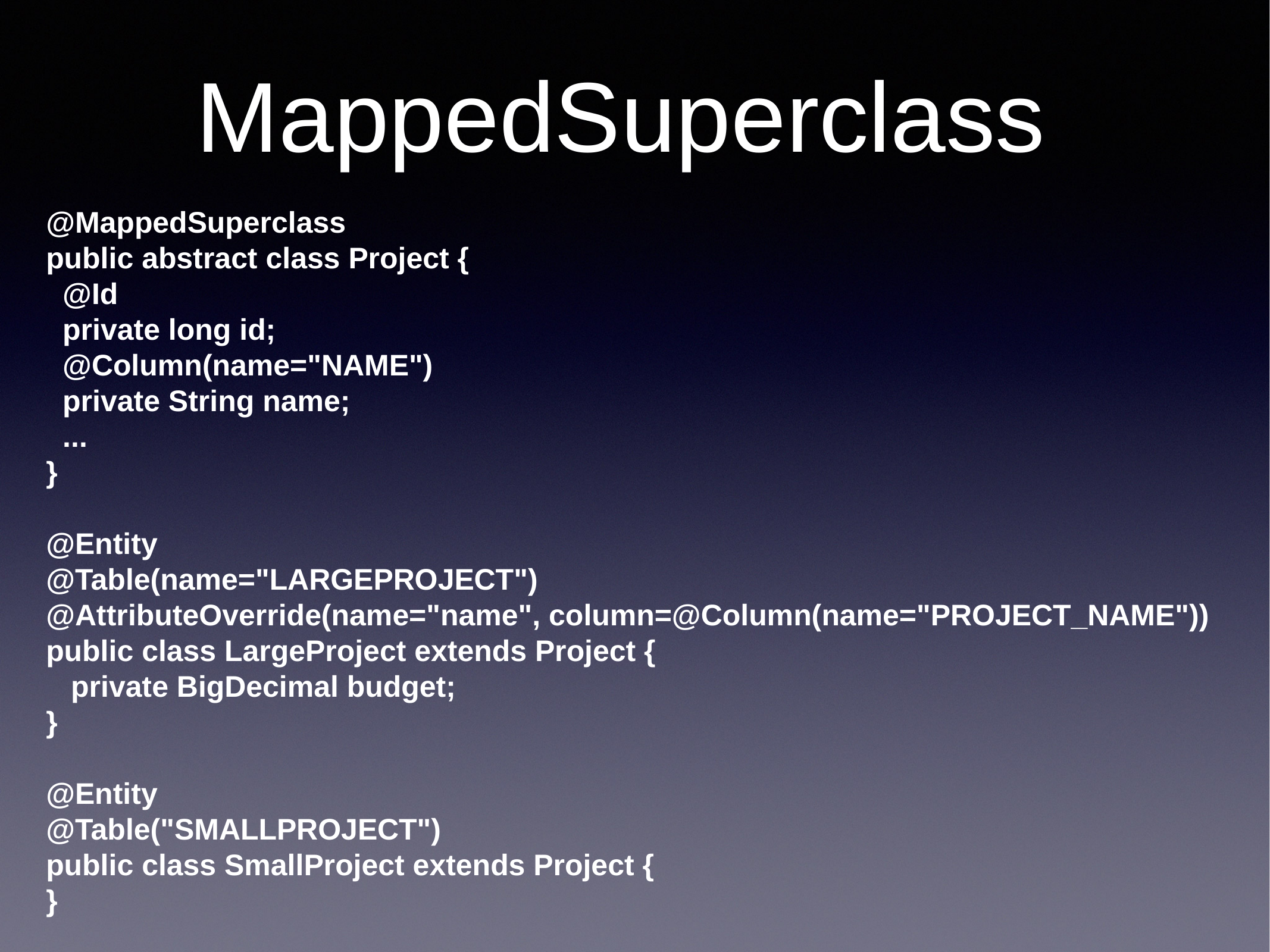

# MappedSuperclass
@MappedSuperclass
public abstract class Project {
  @Id
  private long id;
  @Column(name="NAME")
  private String name;
  ...
}

@Entity
@Table(name="LARGEPROJECT")
@AttributeOverride(name="name", column=@Column(name="PROJECT_NAME"))
public class LargeProject extends Project {
   private BigDecimal budget;
}

@Entity
@Table("SMALLPROJECT")
public class SmallProject extends Project {
}